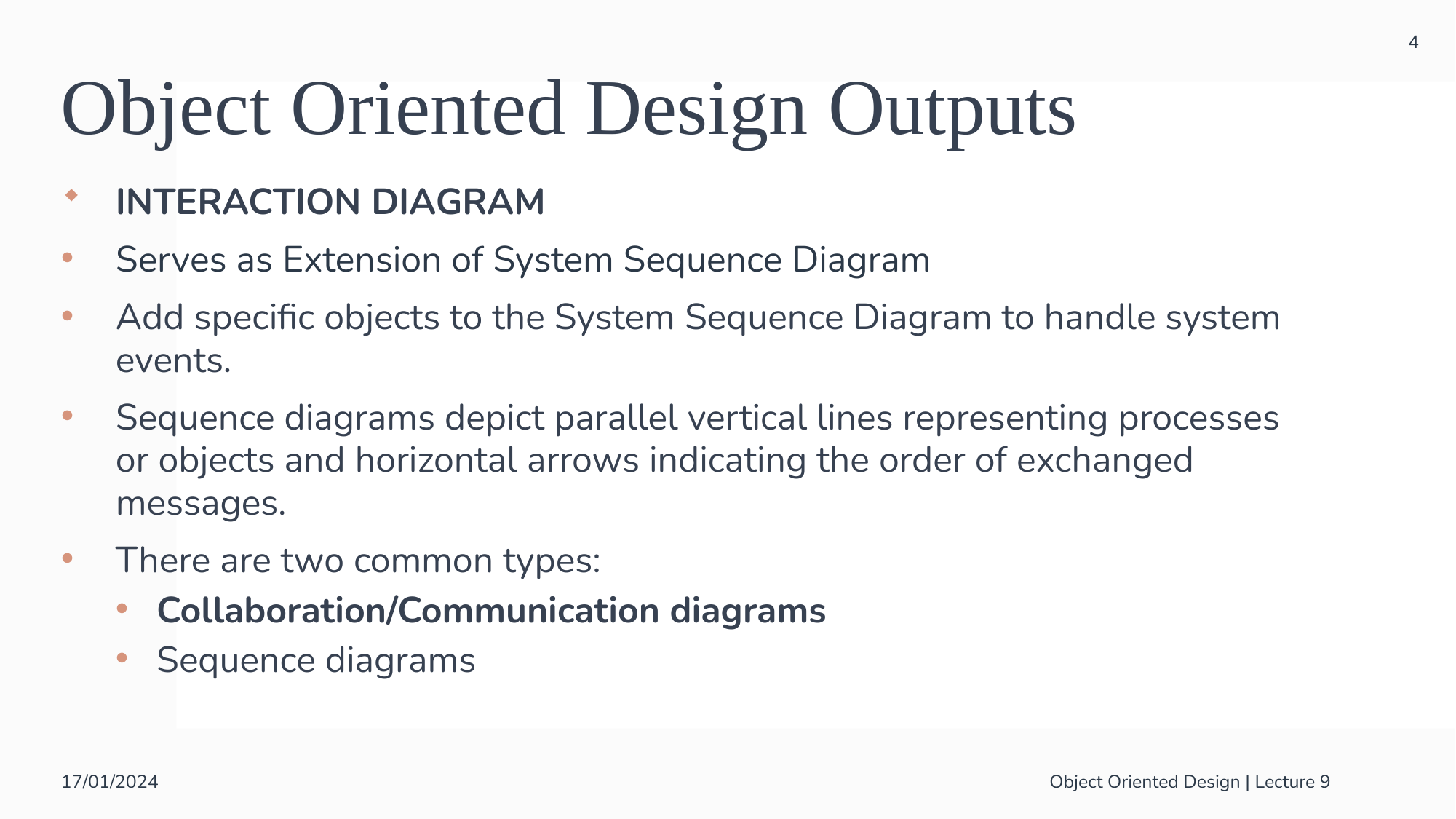

4
# Object Oriented Design Outputs
INTERACTION DIAGRAM
Serves as Extension of System Sequence Diagram
Add specific objects to the System Sequence Diagram to handle system events.
Sequence diagrams depict parallel vertical lines representing processes or objects and horizontal arrows indicating the order of exchanged messages.
There are two common types:
Collaboration/Communication diagrams
Sequence diagrams
17/01/2024
Object Oriented Design | Lecture 9